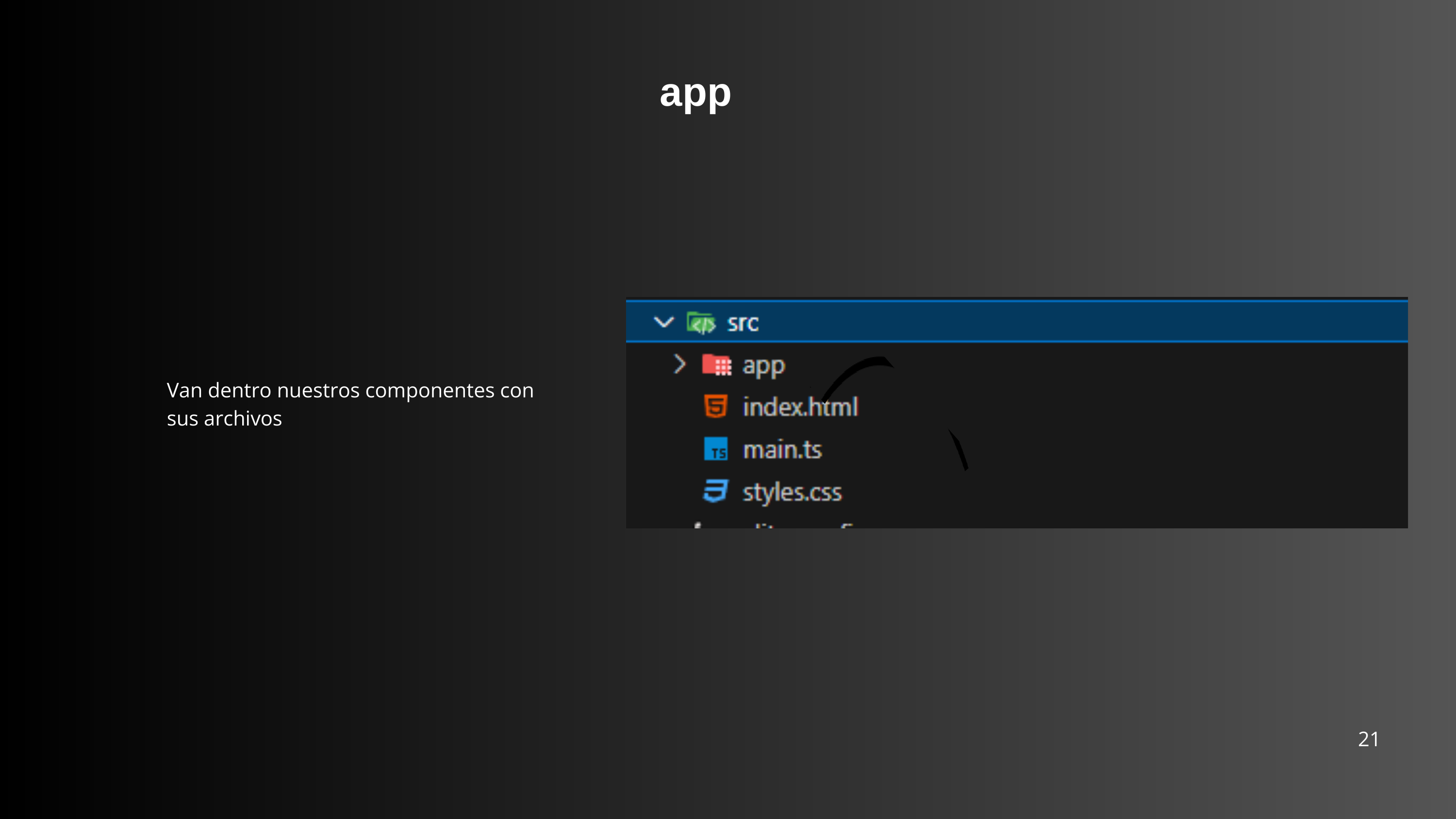

app

Van dentro nuestros componentes con sus archivos

21